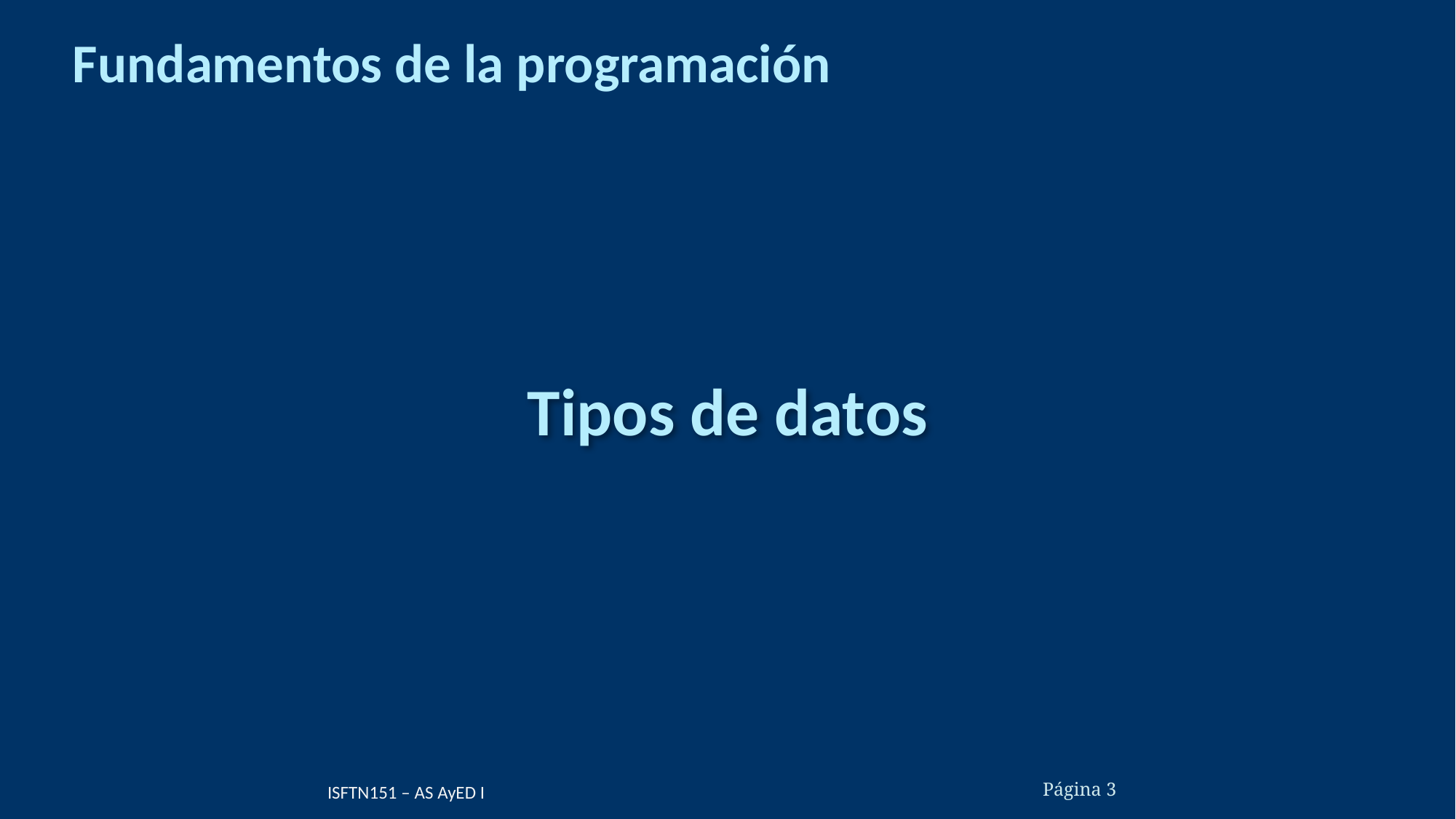

# Fundamentos de la programación
Tipos de datos
ISFTN151 – AS AyED I
Página 3